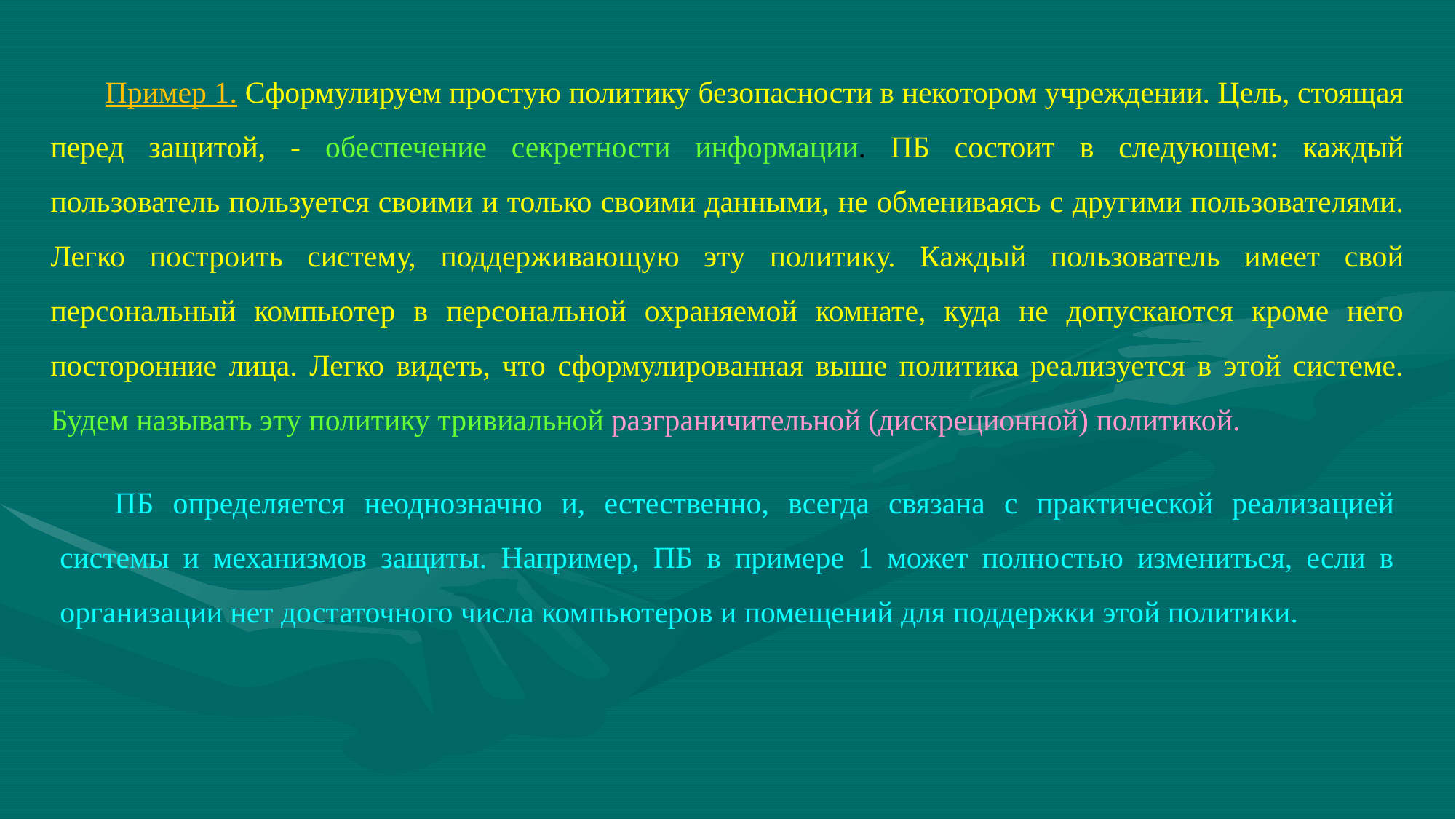

Пример 1. Сформулируем простую политику безопасности в некотором учреждении. Цель, стоящая перед защитой, - обеспечение секретности информации. ПБ состоит в следующем: каждый пользователь пользуется своими и только своими данными, не обмениваясь с другими пользователями. Легко построить систему, поддерживающую эту политику. Каждый пользователь имеет свой персональный компьютер в персональной охраняемой комнате, куда не допускаются кроме него посторонние лица. Легко видеть, что сформулированная выше политика реализуется в этой системе. Будем называть эту политику тривиальной разграничительной (дискреционной) политикой.
ПБ определяется неоднозначно и, естественно, всегда связана с практической реализацией системы и механизмов защиты. Например, ПБ в примере 1 может полностью измениться, если в организации нет достаточного числа компьютеров и помещений для поддержки этой политики.